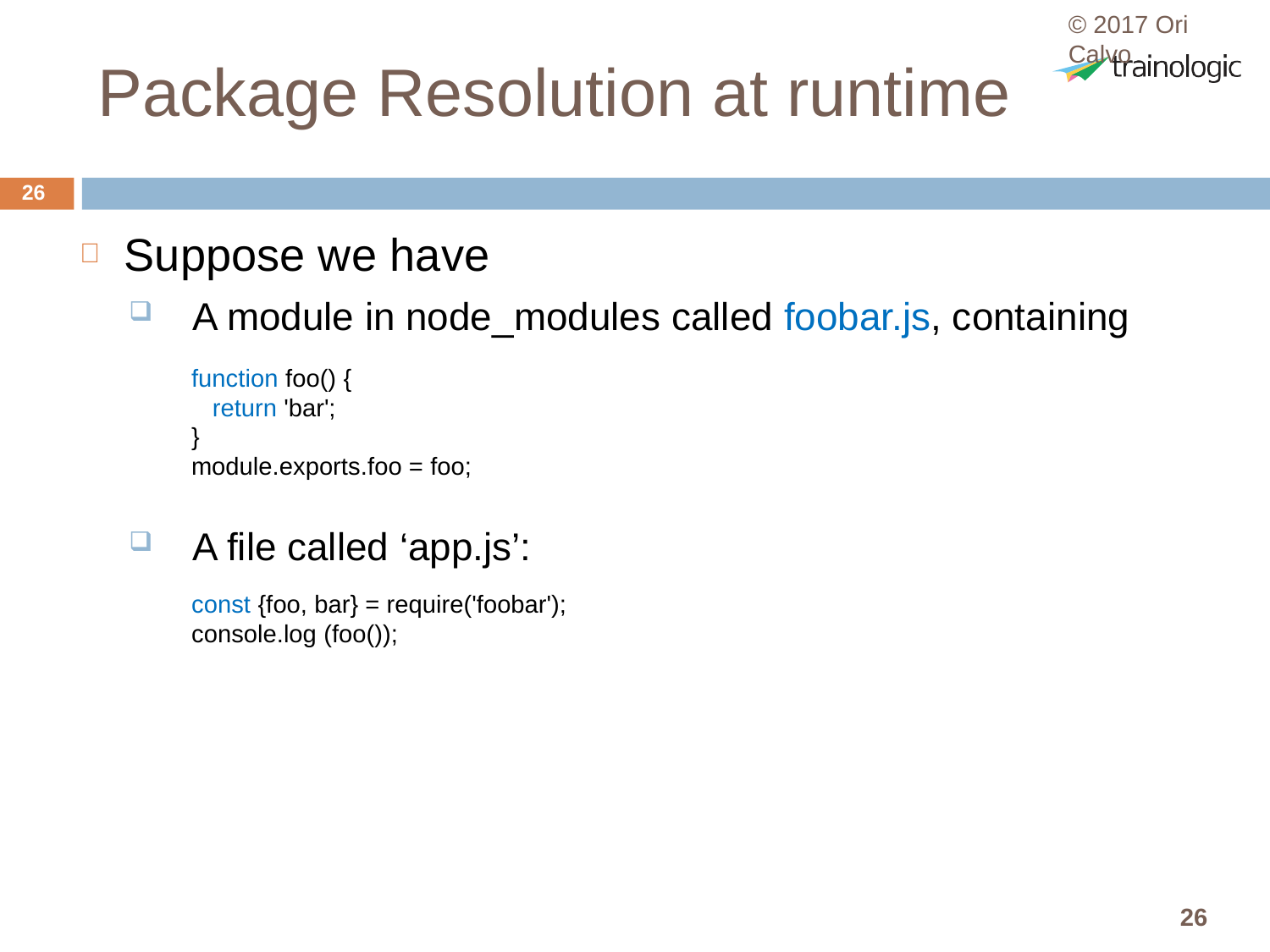

© 2017 Ori Calvo
# Package Resolution at runtime
26
Suppose we have
A module in node_modules called foobar.js, containing

A file called ‘app.js’:

function foo() {
   return 'bar';
}
module.exports.foo = foo;

const {foo, bar} = require('foobar');
console.log (foo());

26